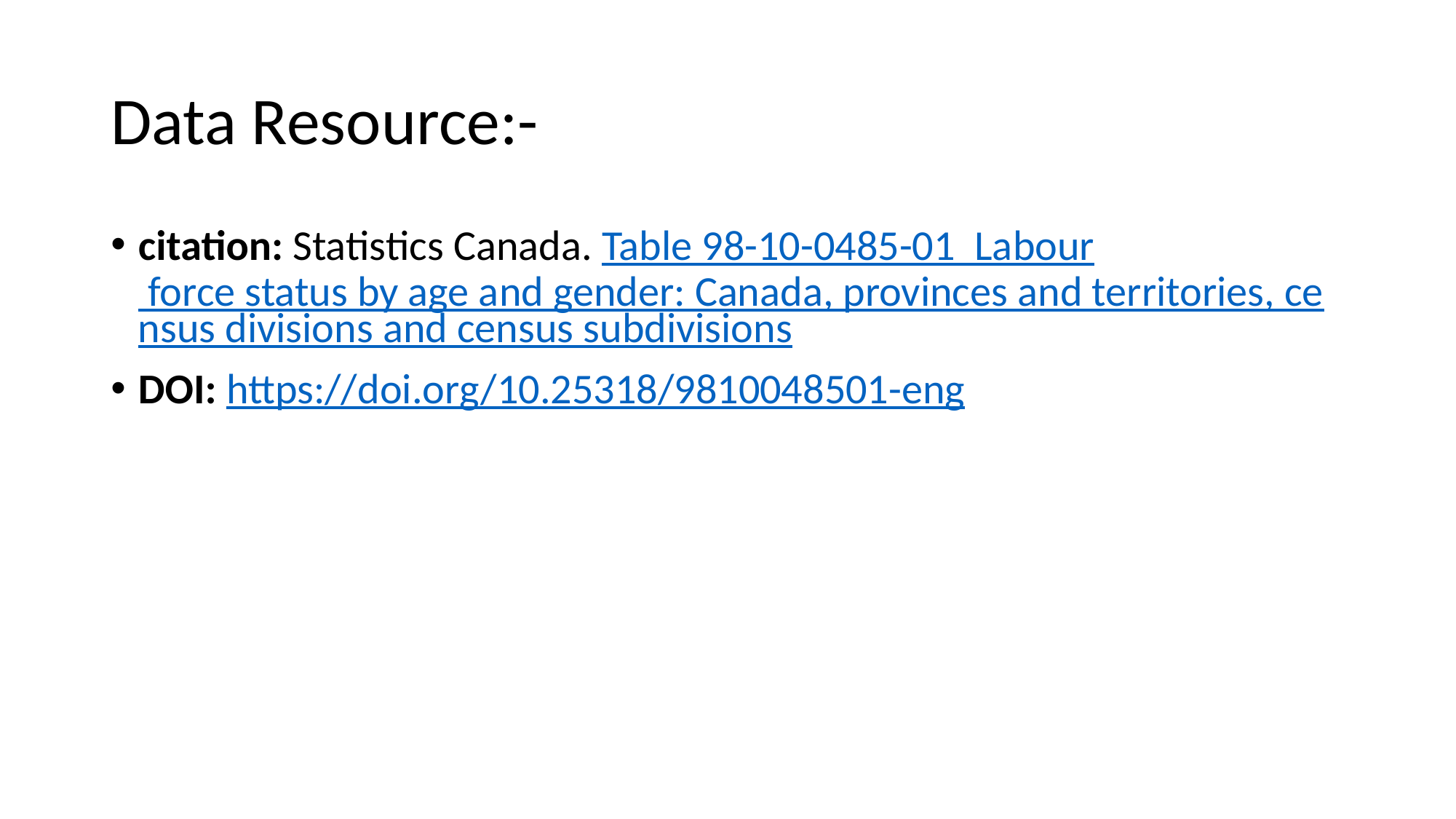

# Data Resource:-
citation: Statistics Canada. Table 98-10-0485-01  Labour force status by age and gender: Canada, provinces and territories, census divisions and census subdivisions
DOI: https://doi.org/10.25318/9810048501-eng